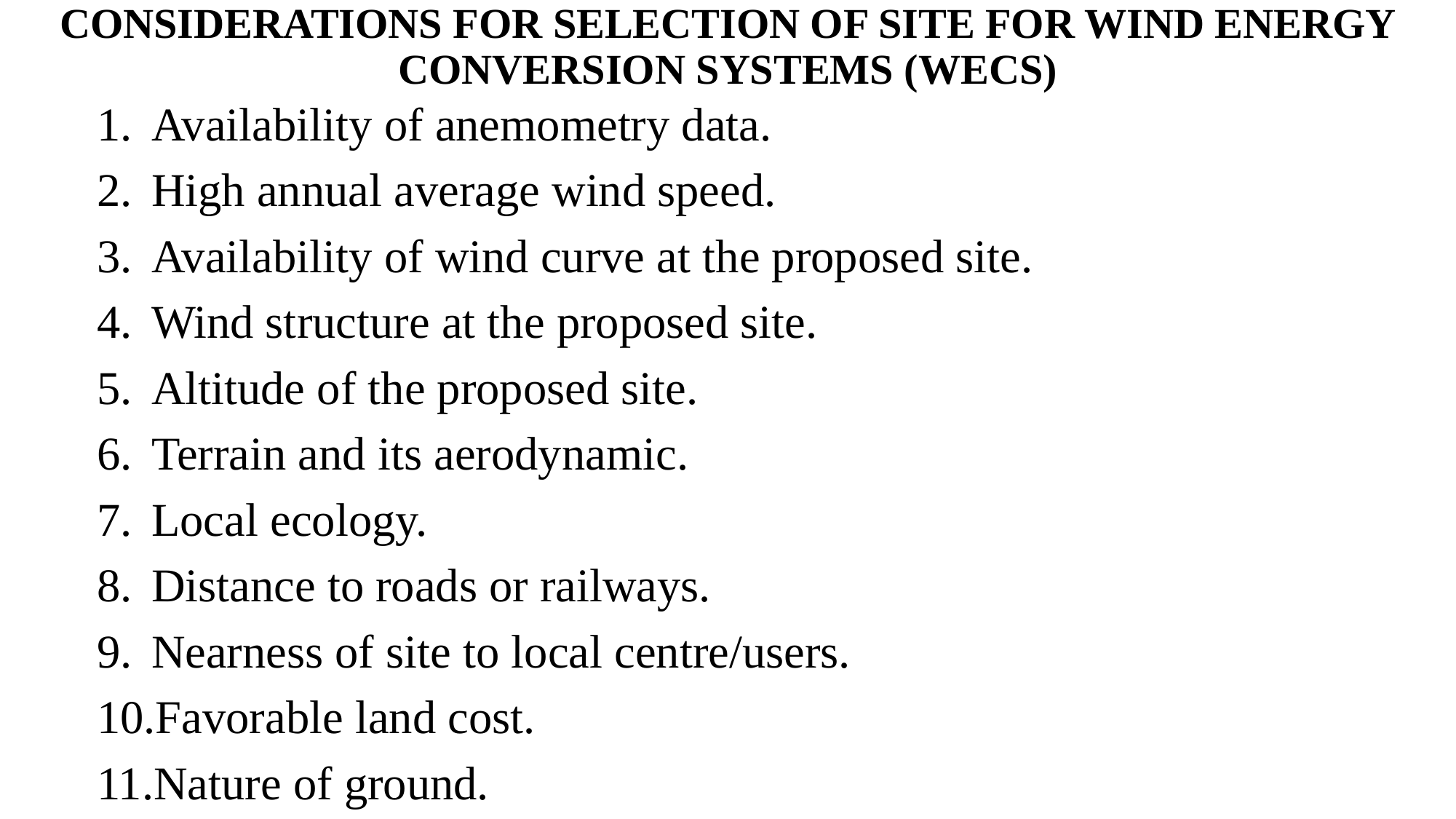

# CONSIDERATIONS FOR SELECTION OF SITE FOR WIND ENERGY CONVERSION SYSTEMS (WECS)
Availability of anemometry data.
High annual average wind speed.
Availability of wind curve at the proposed site.
Wind structure at the proposed site.
Altitude of the proposed site.
Terrain and its aerodynamic.
Local ecology.
Distance to roads or railways.
Nearness of site to local centre/users.
Favorable land cost.
Nature of ground.